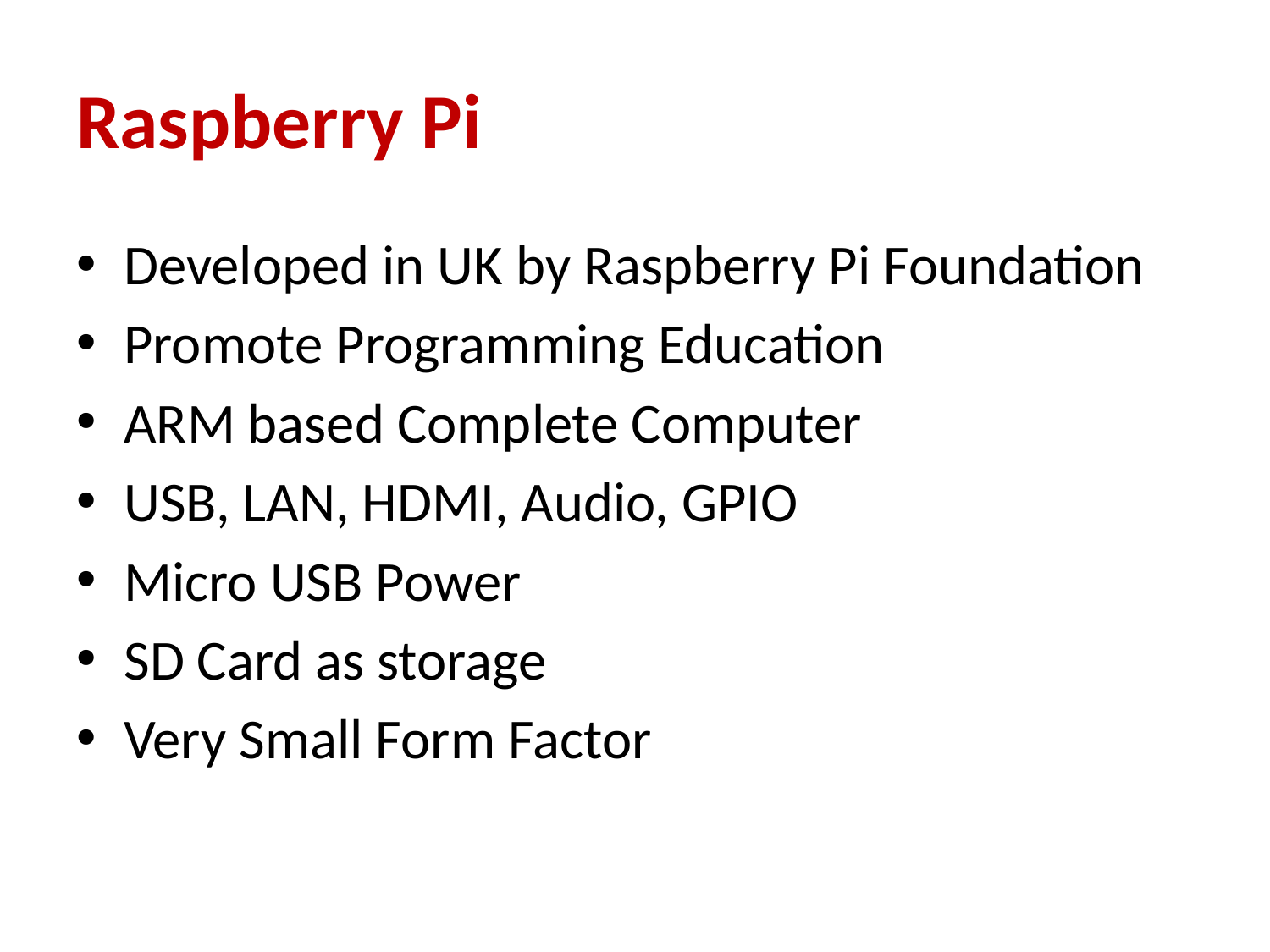

# Raspberry Pi
Developed in UK by Raspberry Pi Foundation
Promote Programming Education
ARM based Complete Computer
USB, LAN, HDMI, Audio, GPIO
Micro USB Power
SD Card as storage
Very Small Form Factor